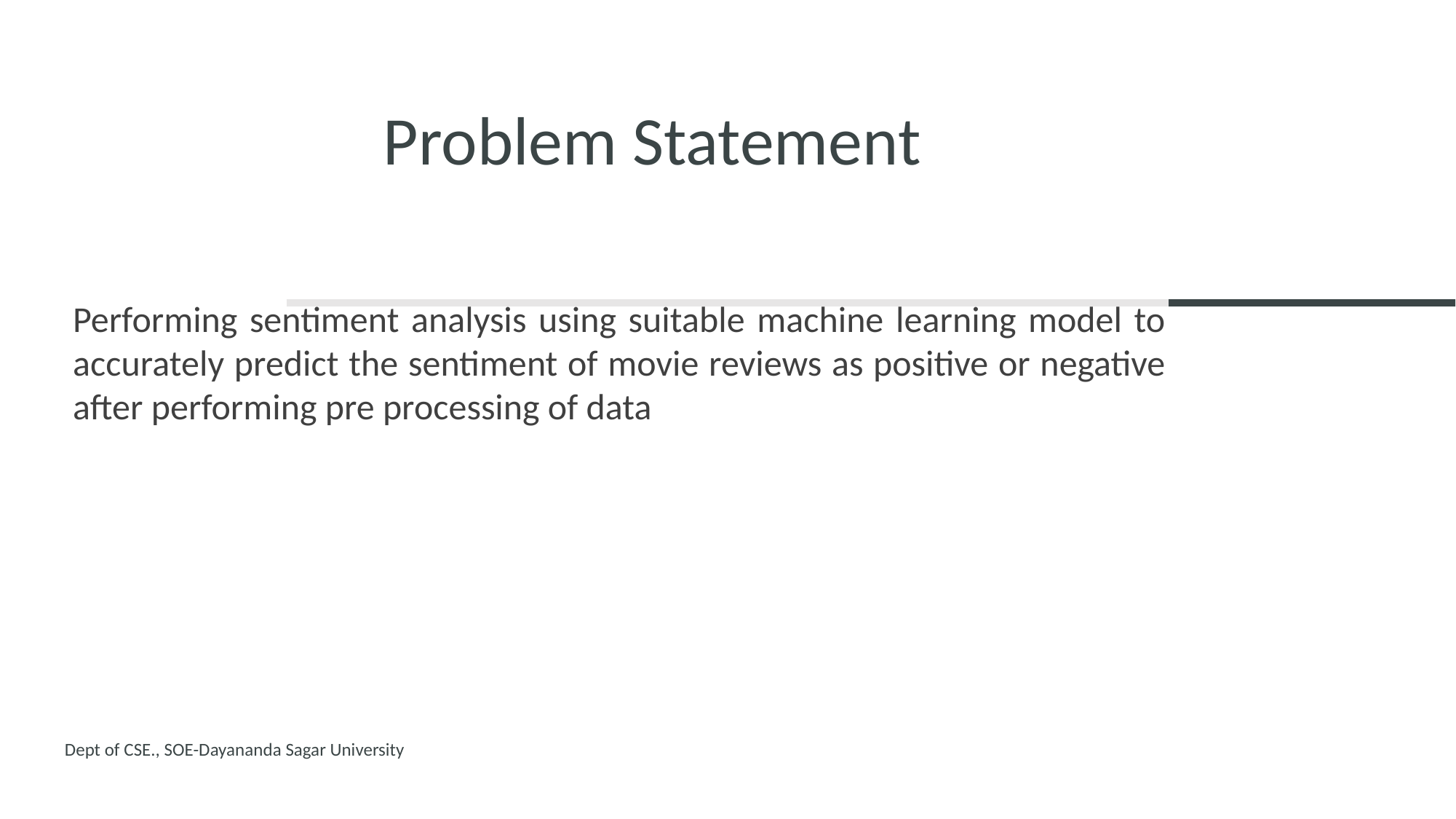

3
# Problem Statement
Performing sentiment analysis using suitable machine learning model to accurately predict the sentiment of movie reviews as positive or negative after performing pre processing of data

Dept of CSE., SOE-Dayananda Sagar University